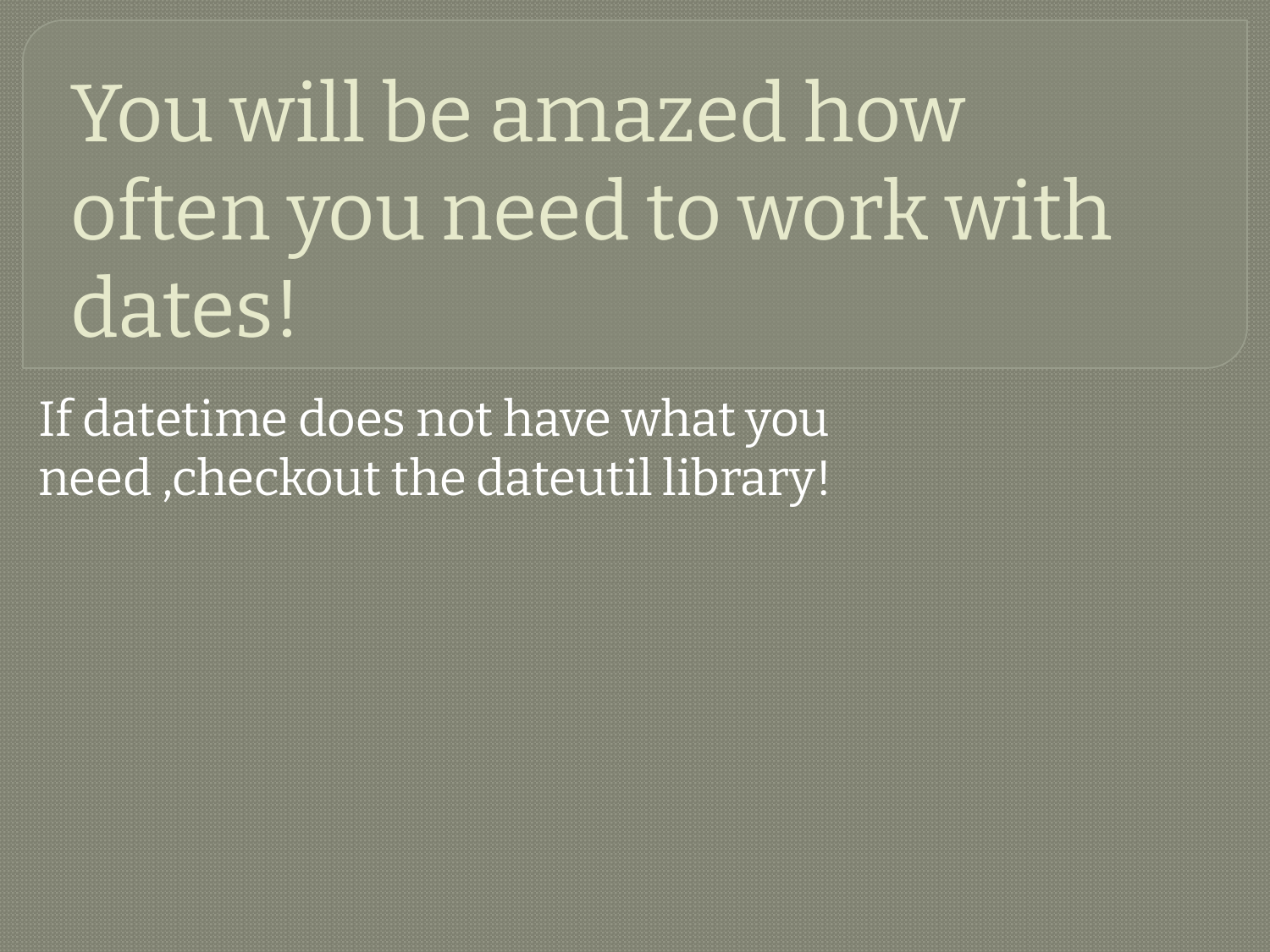

# You will be amazed how often you need to work with dates!
If datetime does not have what you need ,checkout the dateutil library!